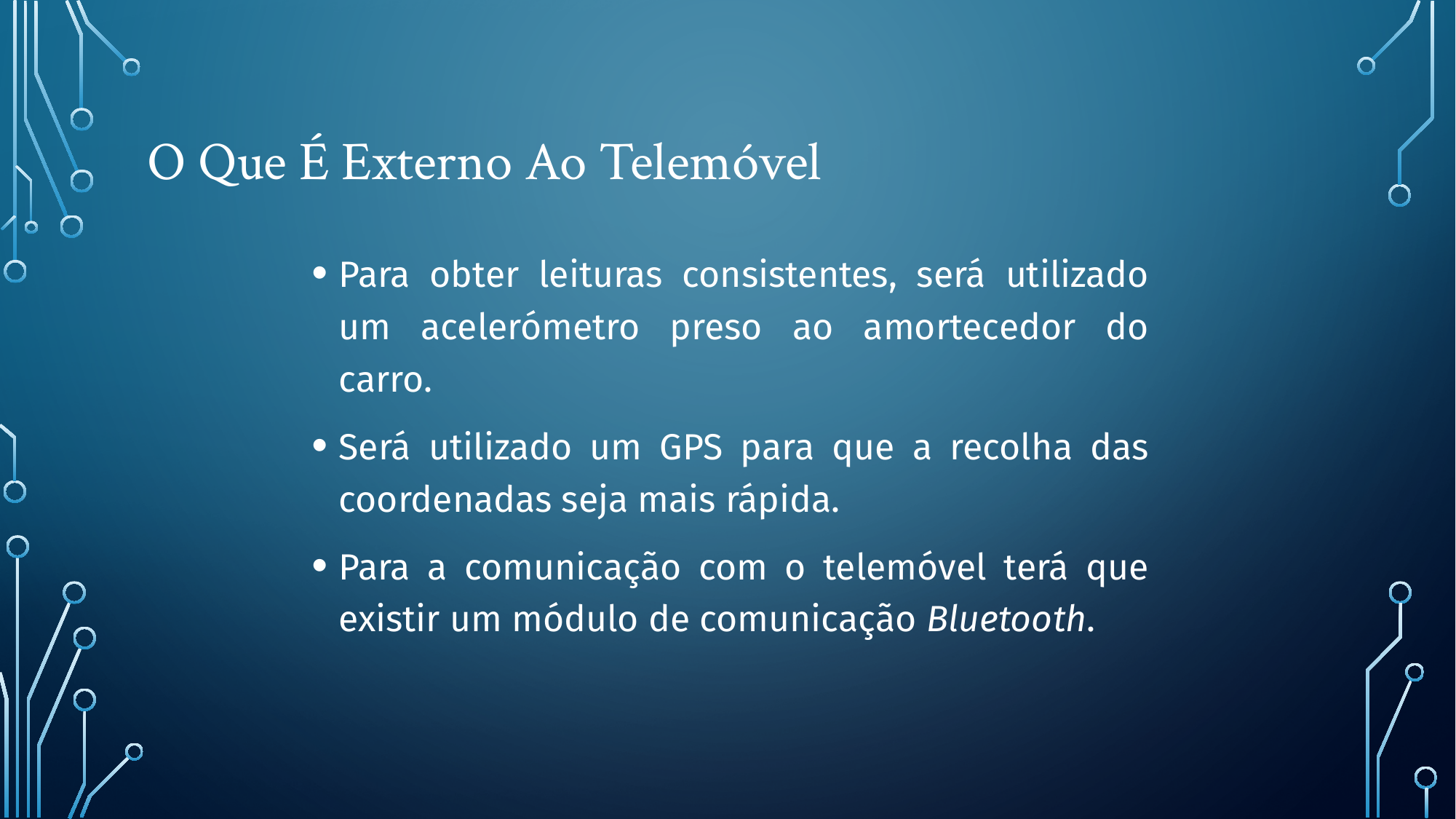

# O Que É Externo Ao Telemóvel
Para obter leituras consistentes, será utilizado um acelerómetro preso ao amortecedor do carro.
Será utilizado um GPS para que a recolha das coordenadas seja mais rápida.
Para a comunicação com o telemóvel terá que existir um módulo de comunicação Bluetooth.